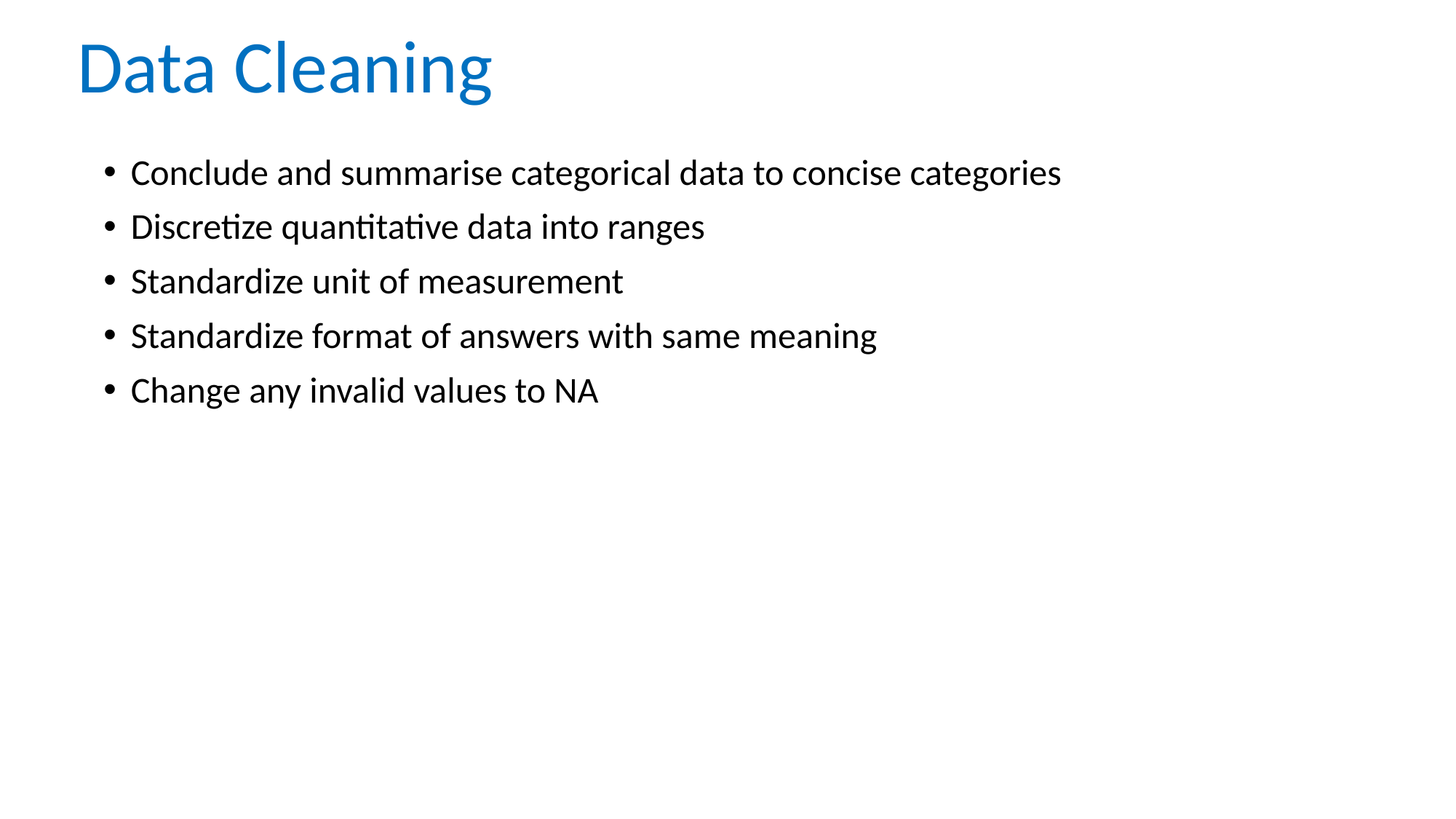

# Data Cleaning
Conclude and summarise categorical data to concise categories
Discretize quantitative data into ranges
Standardize unit of measurement
Standardize format of answers with same meaning
Change any invalid values to NA